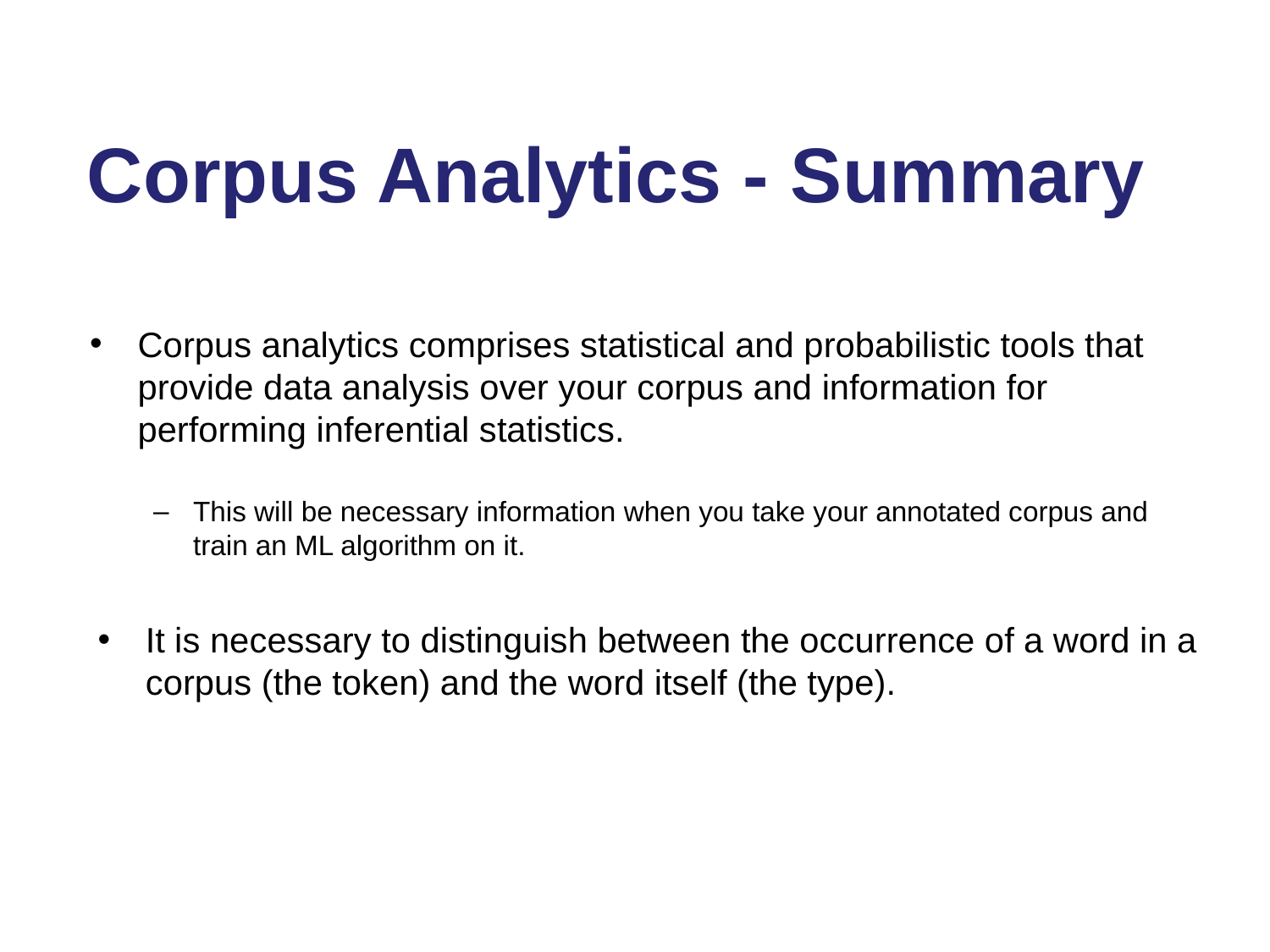

# Corpus Analytics - Summary

Corpus analytics comprises statistical and probabilistic tools that provide data analysis over your corpus and information for performing inferential statistics.

This will be necessary information when you take your annotated corpus and train an ML algorithm on it.

It is necessary to distinguish between the occurrence of a word in a corpus (the token) and the word itself (the type).